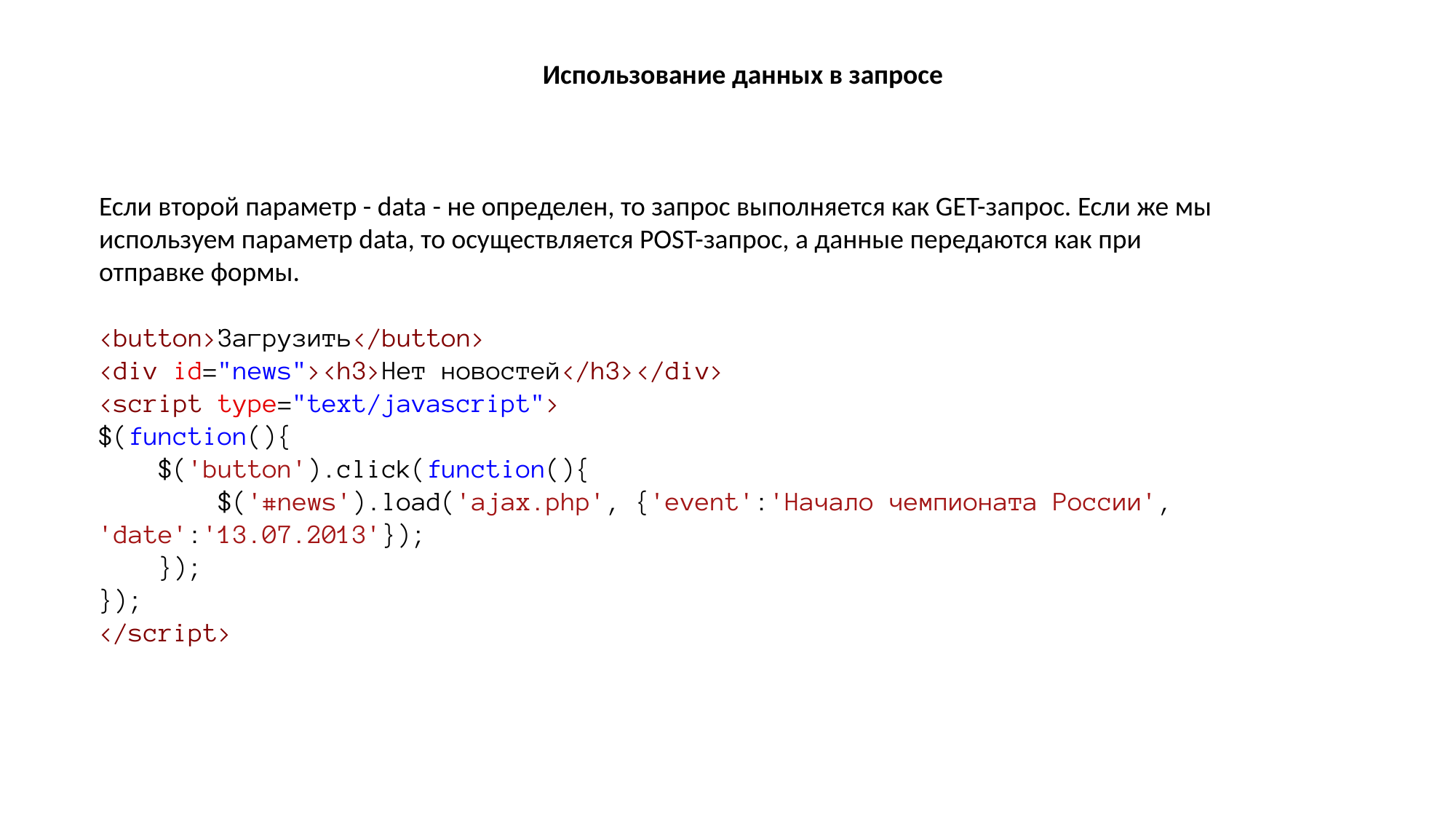

Использование данных в запросе
Если второй параметр - data - не определен, то запрос выполняется как GET-запрос. Если же мы используем параметр data, то осуществляется POST-запрос, а данные передаются как при отправке формы.

<button>Загрузить</button>
<div id="news"><h3>Нет новостей</h3></div>
<script type="text/javascript">
$(function(){
    $('button').click(function(){
        $('#news').load('ajax.php', {'event':'Начало чемпионата России', 'date':'13.07.2013'});
    });
});
</script>